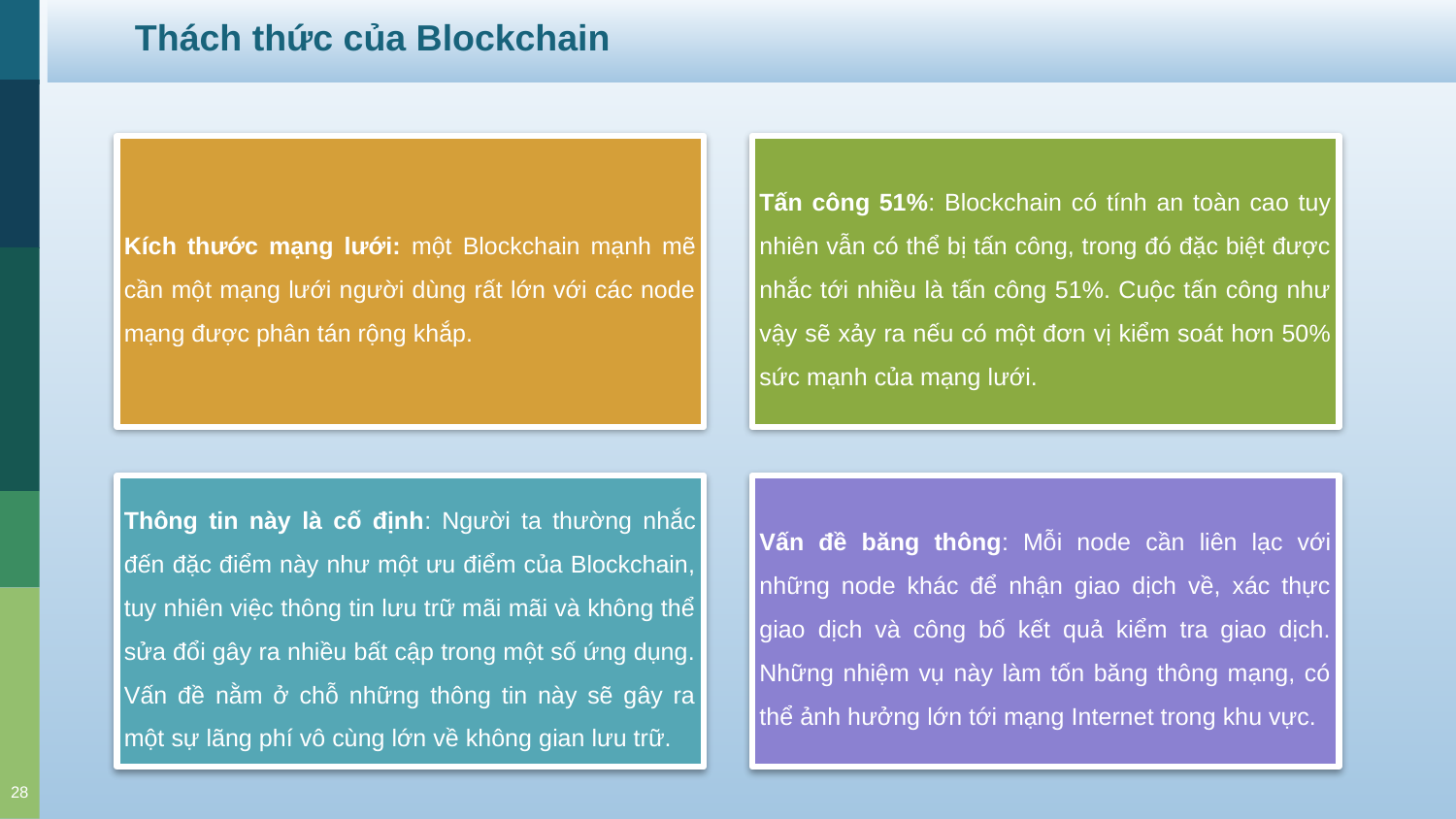

Thách thức của Blockchain

Kích thước mạng lưới: một Blockchain mạnh mẽ cần một mạng lưới người dùng rất lớn với các node mạng được phân tán rộng khắp.

Tấn công 51%: Blockchain có tính an toàn cao tuy nhiên vẫn có thể bị tấn công, trong đó đặc biệt được nhắc tới nhiều là tấn công 51%. Cuộc tấn công như vậy sẽ xảy ra nếu có một đơn vị kiểm soát hơn 50% sức mạnh của mạng lưới.

Thông tin này là cố định: Người ta thường nhắc đến đặc điểm này như một ưu điểm của Blockchain, tuy nhiên việc thông tin lưu trữ mãi mãi và không thể sửa đổi gây ra nhiều bất cập trong một số ứng dụng. Vấn đề nằm ở chỗ những thông tin này sẽ gây ra một sự lãng phí vô cùng lớn về không gian lưu trữ.

Vấn đề băng thông: Mỗi node cần liên lạc với những node khác để nhận giao dịch về, xác thực giao dịch và công bố kết quả kiểm tra giao dịch. Những nhiệm vụ này làm tốn băng thông mạng, có thể ảnh hưởng lớn tới mạng Internet trong khu vực.
28